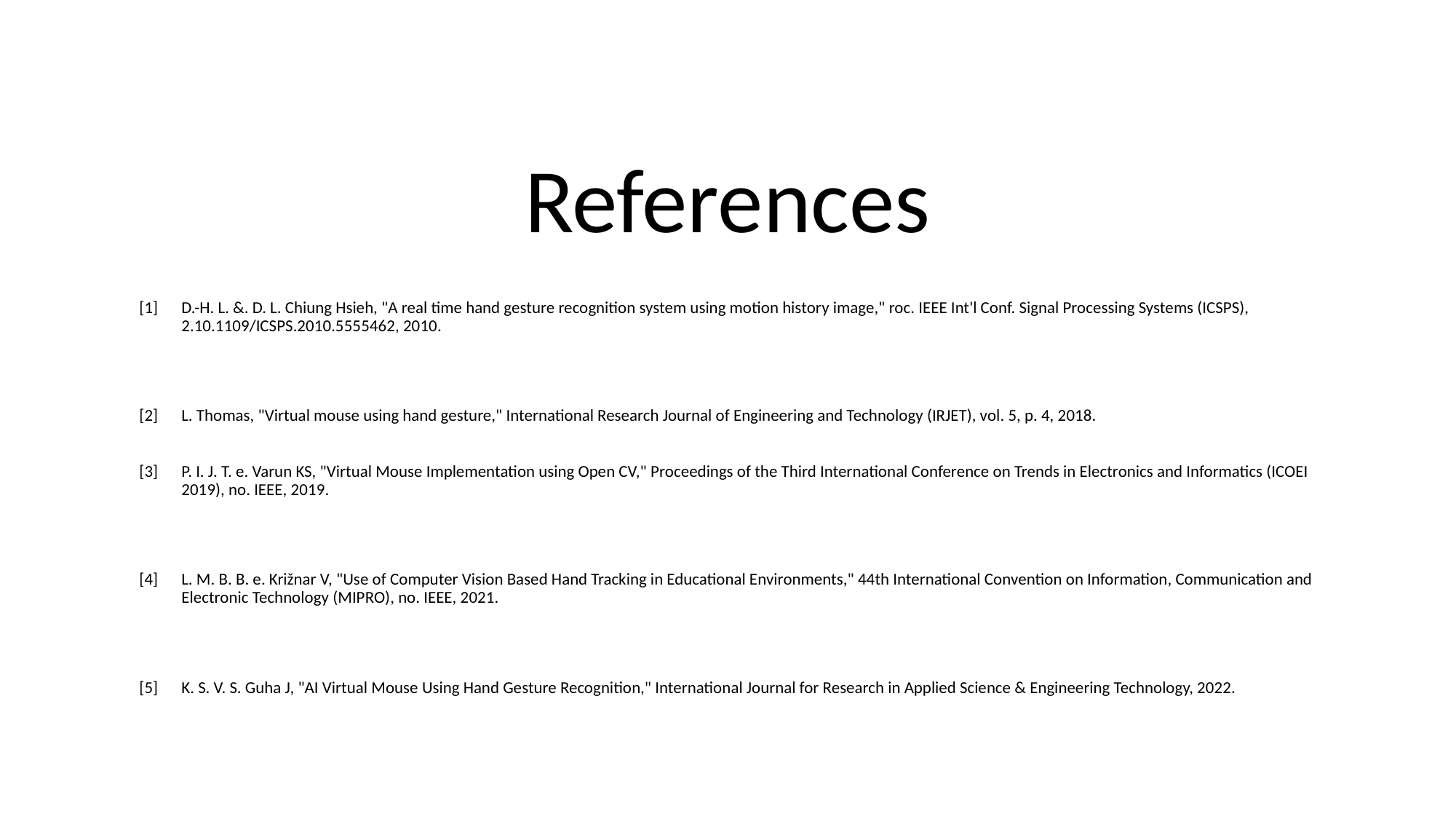

# References
| [1] |  |  | D.-H. L. &. D. L. Chiung Hsieh, "A real time hand gesture recognition system using motion history image," roc. IEEE Int'l Conf. Signal Processing Systems (ICSPS), 2.10.1109/ICSPS.2010.5555462, 2010. |
| --- | --- | --- | --- |
| [2] |  |  | L. Thomas, "Virtual mouse using hand gesture," International Research Journal of Engineering and Technology (IRJET), vol. 5, p. 4, 2018. |
| [3] |  |  | P. I. J. T. e. Varun KS, "Virtual Mouse Implementation using Open CV," Proceedings of the Third International Conference on Trends in Electronics and Informatics (ICOEI 2019), no. IEEE, 2019. |
| [4] |  |  | L. M. B. B. e. Križnar V, "Use of Computer Vision Based Hand Tracking in Educational Environments," 44th International Convention on Information, Communication and Electronic Technology (MIPRO), no. IEEE, 2021. |
| [5] |  |  | K. S. V. S. Guha J, "AI Virtual Mouse Using Hand Gesture Recognition," International Journal for Research in Applied Science & Engineering Technology, 2022. |